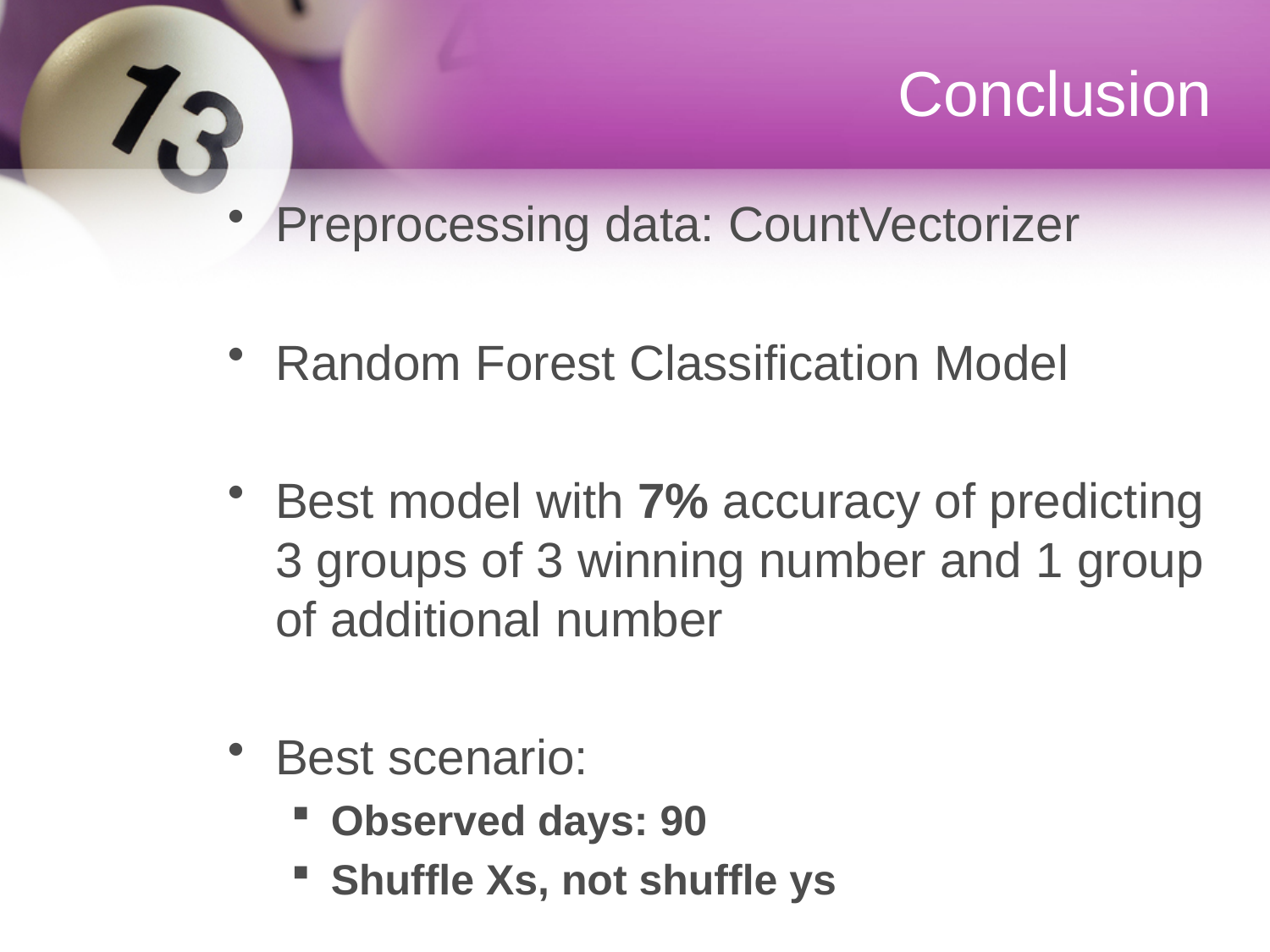

# Conclusion
Preprocessing data: CountVectorizer

Random Forest Classification Model

Best model with 7% accuracy of predicting 3 groups of 3 winning number and 1 group of additional number

Best scenario:
Observed days: 90
Shuffle Xs, not shuffle ys